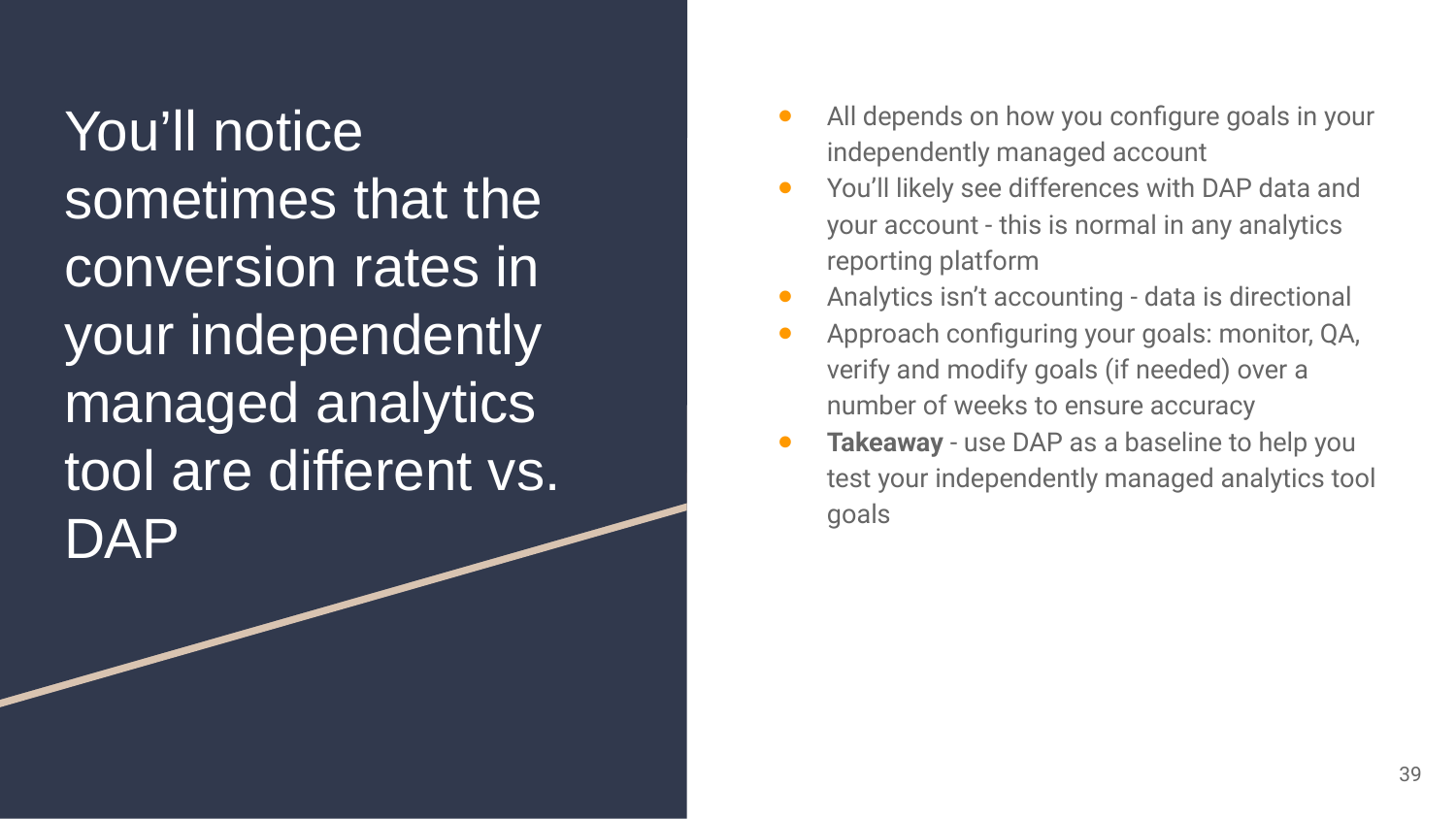

# You’ll notice sometimes that the conversion rates in your independently managed analytics tool are different vs. DAP
All depends on how you configure goals in your independently managed account
You’ll likely see differences with DAP data and your account - this is normal in any analytics reporting platform
Analytics isn’t accounting - data is directional
Approach configuring your goals: monitor, QA, verify and modify goals (if needed) over a number of weeks to ensure accuracy
Takeaway - use DAP as a baseline to help you test your independently managed analytics tool goals
39